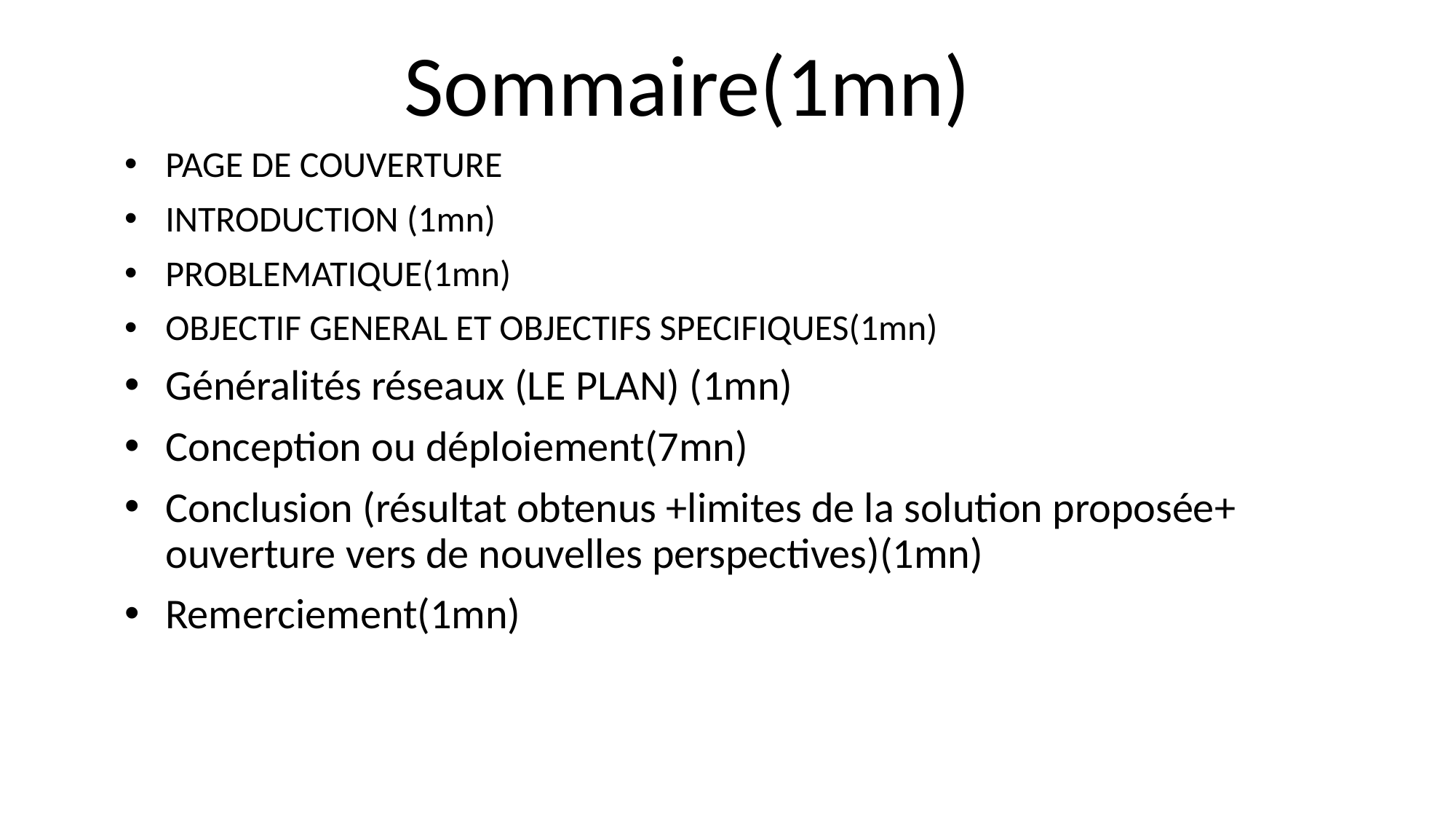

# Sommaire(1mn)
PAGE DE COUVERTURE
INTRODUCTION (1mn)
PROBLEMATIQUE(1mn)
OBJECTIF GENERAL ET OBJECTIFS SPECIFIQUES(1mn)
Généralités réseaux (LE PLAN) (1mn)
Conception ou déploiement(7mn)
Conclusion (résultat obtenus +limites de la solution proposée+ ouverture vers de nouvelles perspectives)(1mn)
Remerciement(1mn)